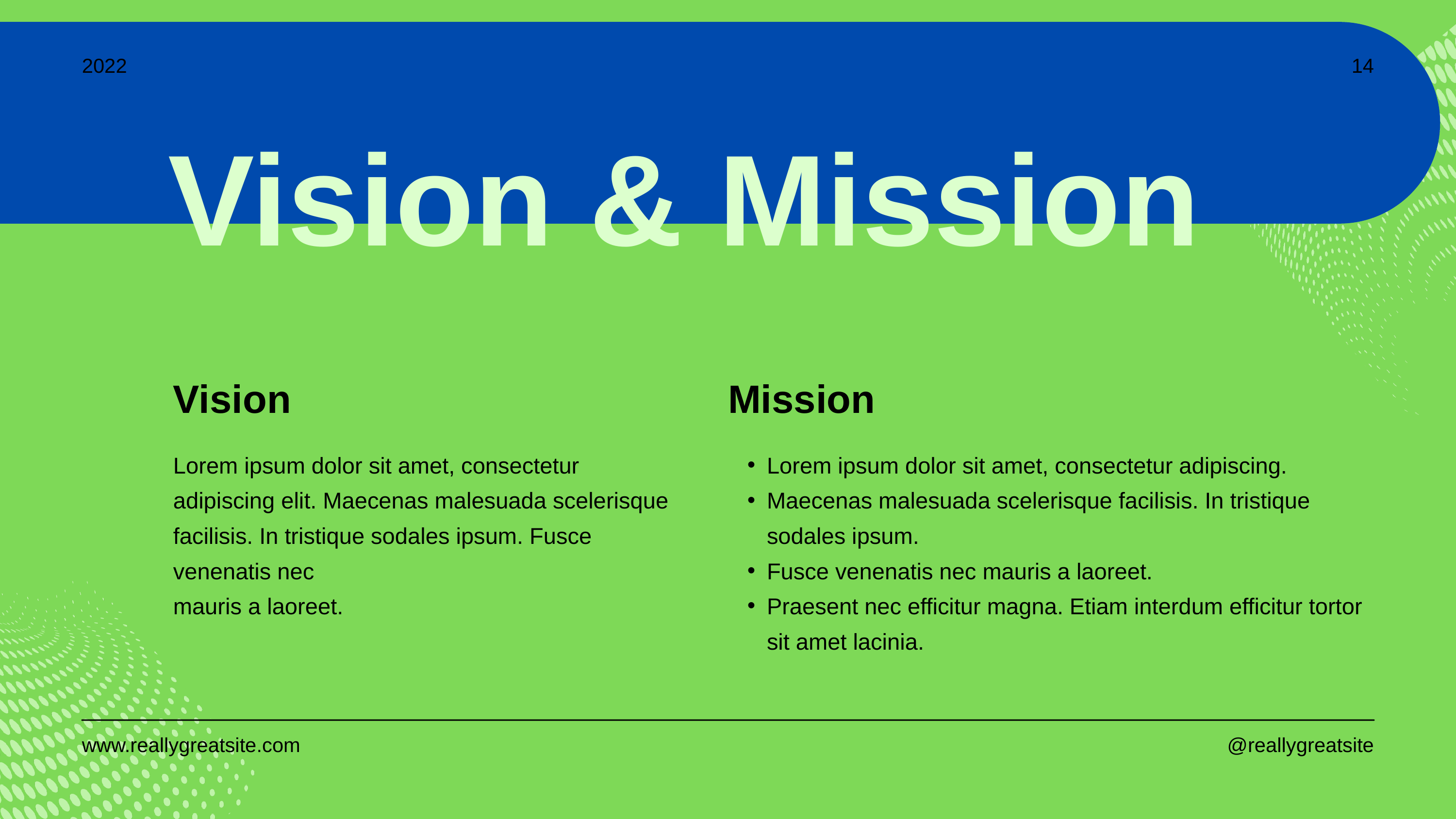

2022
14

Vision & Mission
Vision
Mission
Lorem ipsum dolor sit amet, consectetur adipiscing elit. Maecenas malesuada scelerisque facilisis. In tristique sodales ipsum. Fusce venenatis nec
mauris a laoreet.
Lorem ipsum dolor sit amet, consectetur adipiscing.
Maecenas malesuada scelerisque facilisis. In tristique sodales ipsum.
Fusce venenatis nec mauris a laoreet.
Praesent nec efficitur magna. Etiam interdum efficitur tortor sit amet lacinia.

www.reallygreatsite.com
@reallygreatsite